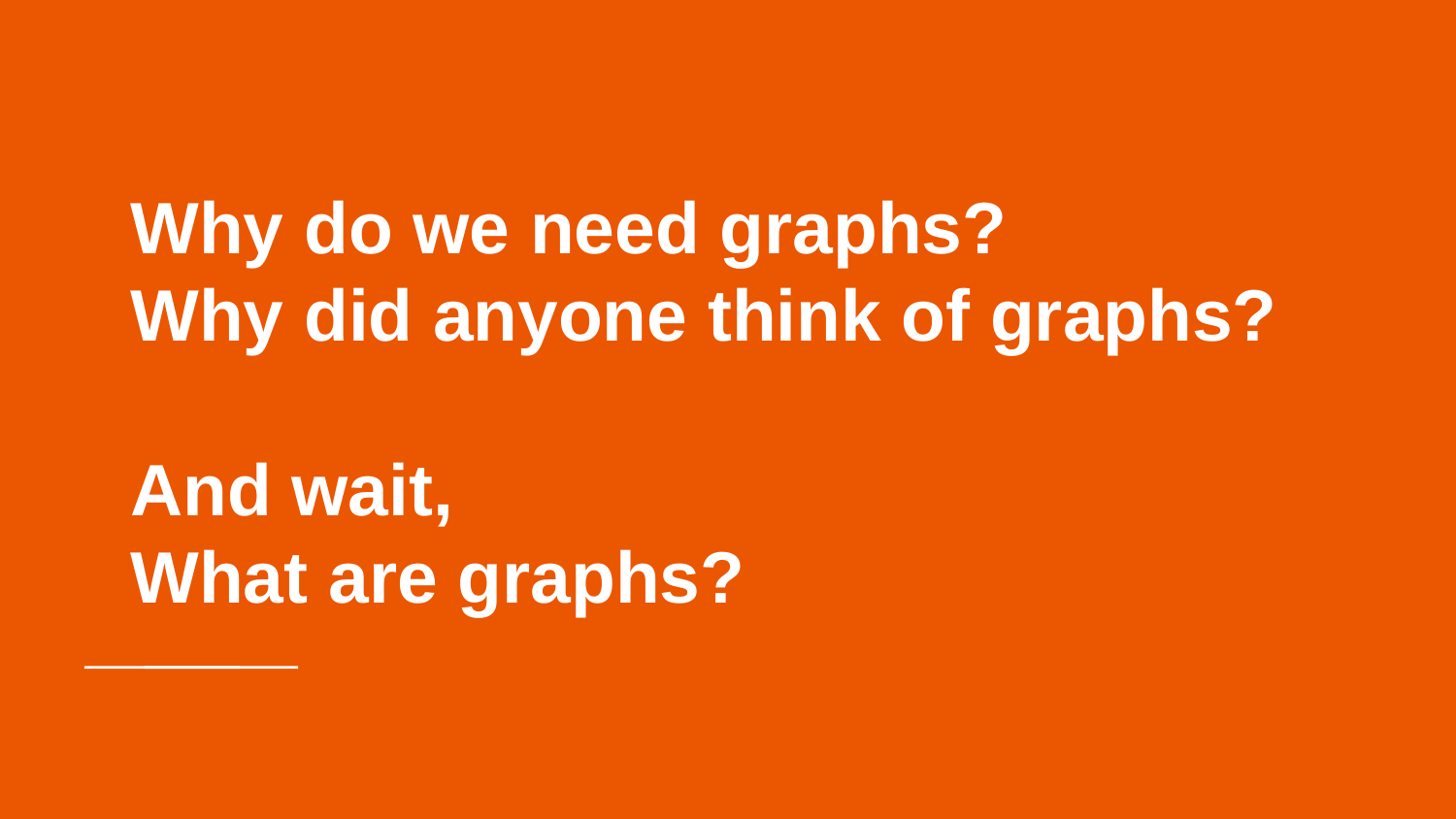

# Why do we need graphs?
Why did anyone think of graphs?

And wait,
What are graphs?